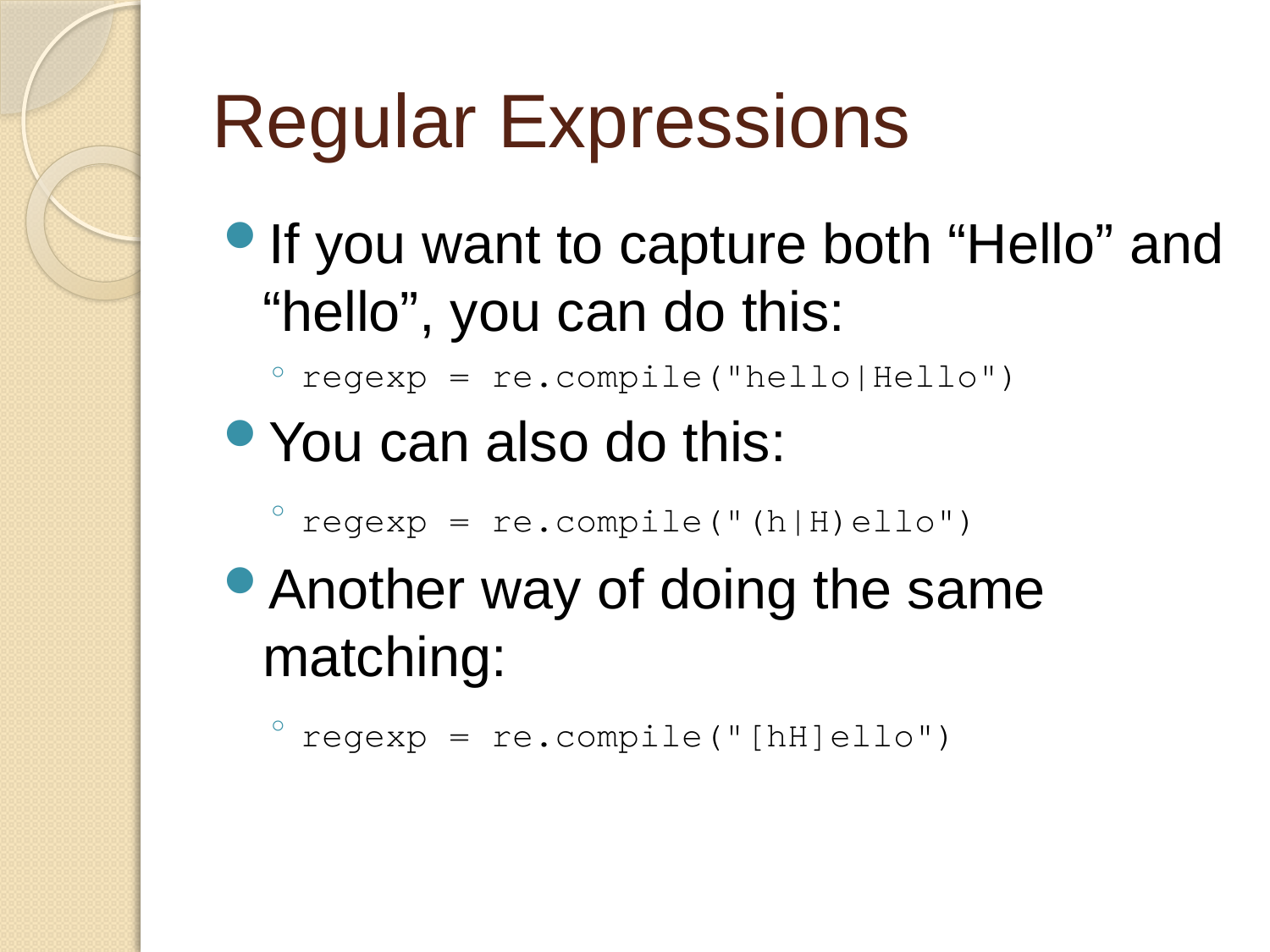

# Regular Expressions
If you want to capture both “Hello” and “hello”, you can do this:
regexp = re.compile("hello|Hello")
You can also do this:
regexp = re.compile("(h|H)ello")
Another way of doing the same matching:
regexp = re.compile("[hH]ello")